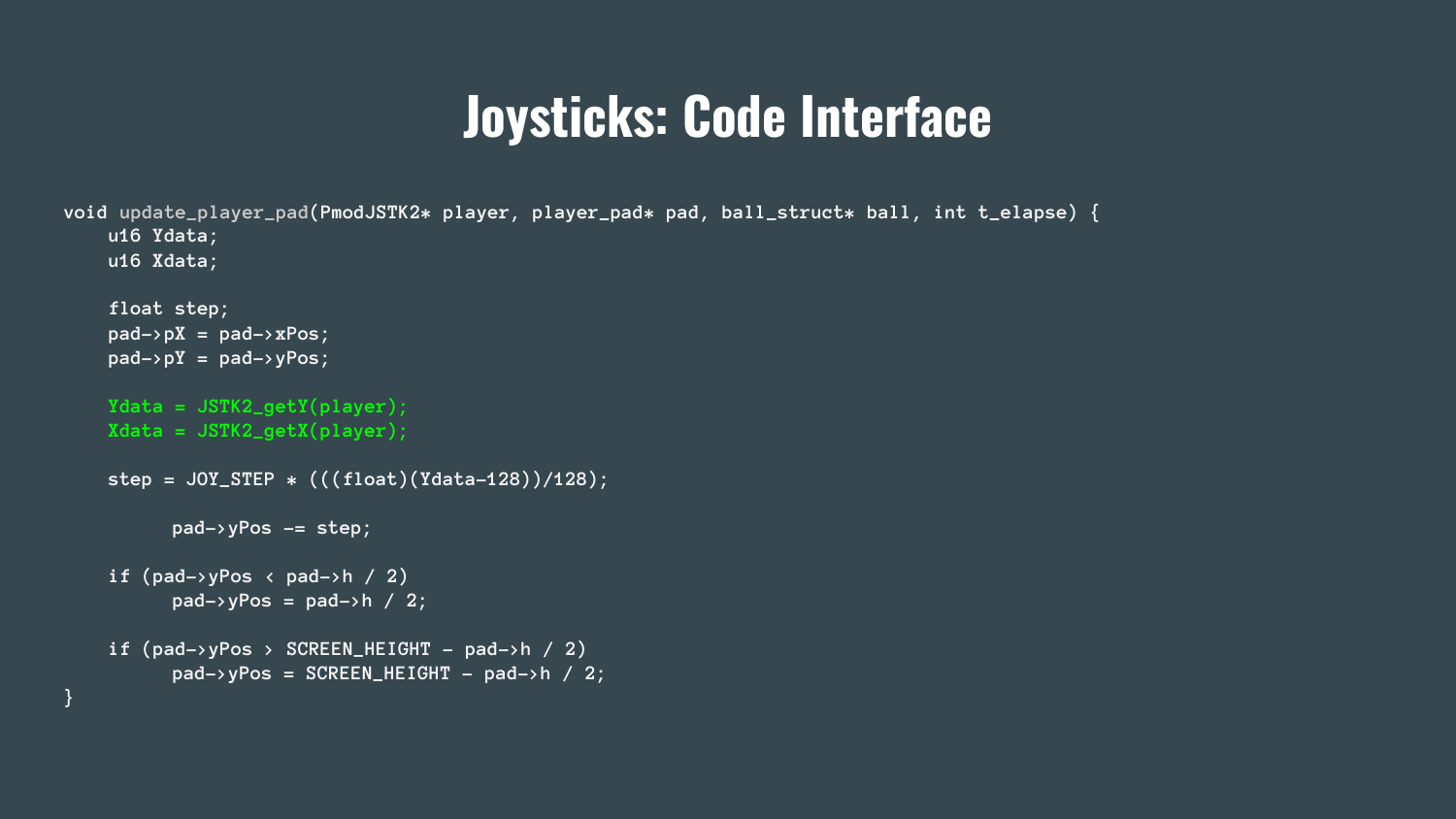

# Joysticks: Code Interface
void update_player_pad(PmodJSTK2* player, player_pad* pad, ball_struct* ball, int t_elapse) {
    u16 Ydata;
    u16 Xdata;

    float step;
    pad->pX = pad->xPos;
    pad->pY = pad->yPos;

    Ydata = JSTK2_getY(player);
    Xdata = JSTK2_getX(player);

    step = JOY_STEP * (((float)(Ydata-128))/128);

   	 pad->yPos -= step;

    if (pad->yPos < pad->h / 2)
   	 pad->yPos = pad->h / 2;

    if (pad->yPos > SCREEN_HEIGHT - pad->h / 2)
   	 pad->yPos = SCREEN_HEIGHT - pad->h / 2;
}